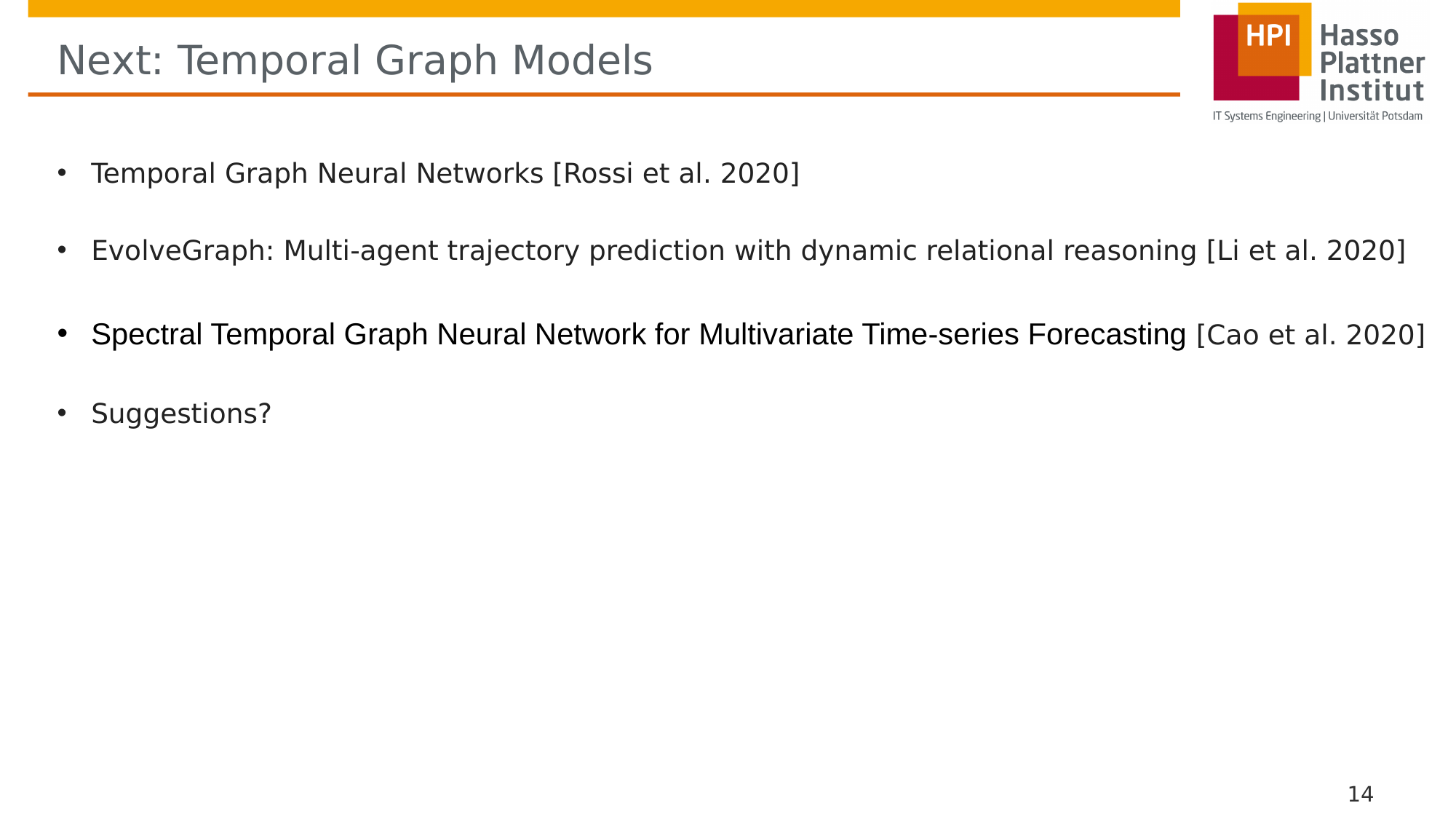

# Next: Temporal Graph Models
Temporal Graph Neural Networks [Rossi et al. 2020]
EvolveGraph: Multi-agent trajectory prediction with dynamic relational reasoning [Li et al. 2020]
Spectral Temporal Graph Neural Network for Multivariate Time-series Forecasting [Cao et al. 2020]
Suggestions?

14